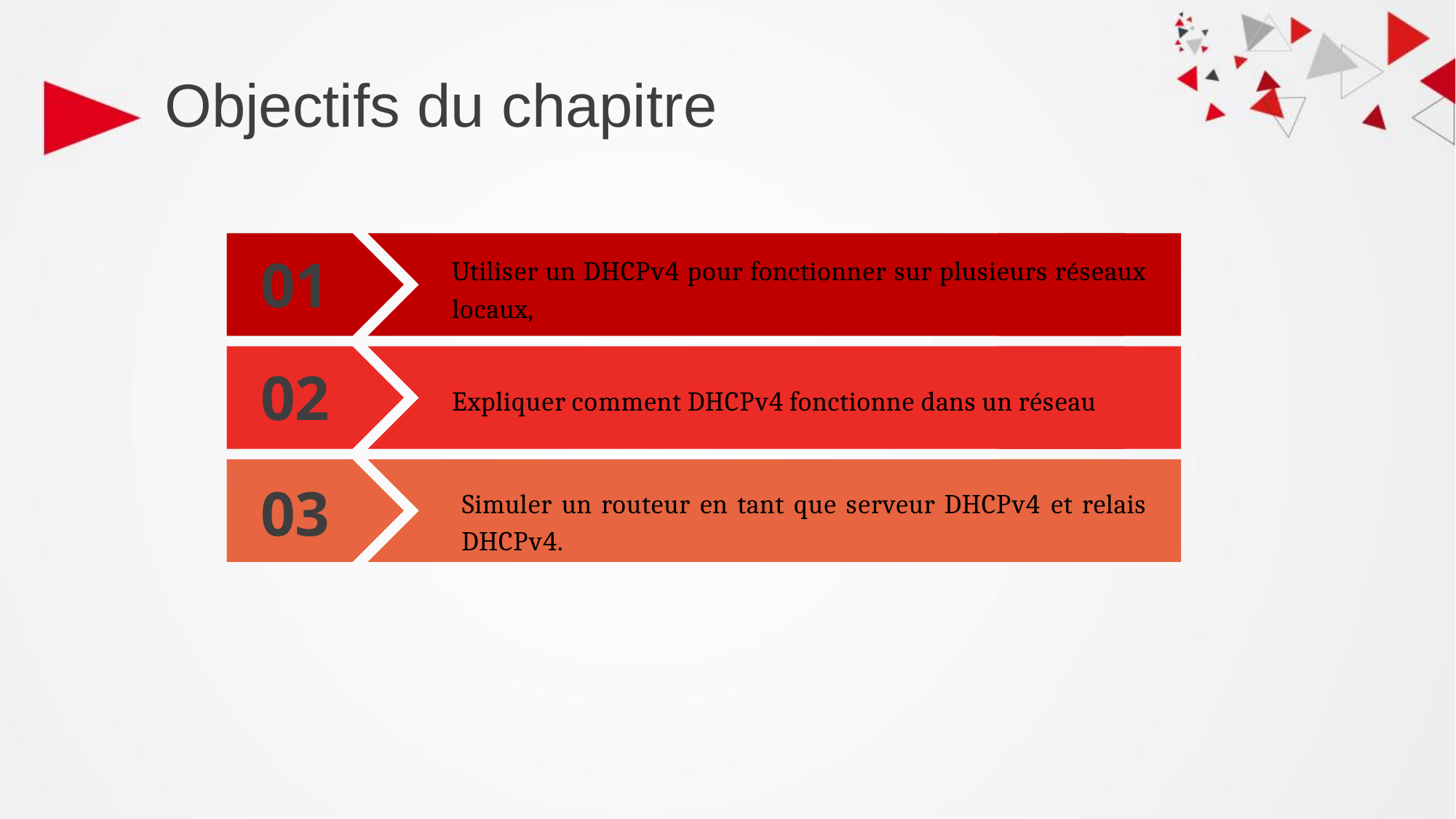

Objectifs du chapitre

01
Utiliser un DHCPv4 pour fonctionner sur plusieurs réseaux locaux,

02
Expliquer comment DHCPv4 fonctionne dans un réseau

03
Simuler un routeur en tant que serveur DHCPv4 et relais DHCPv4.